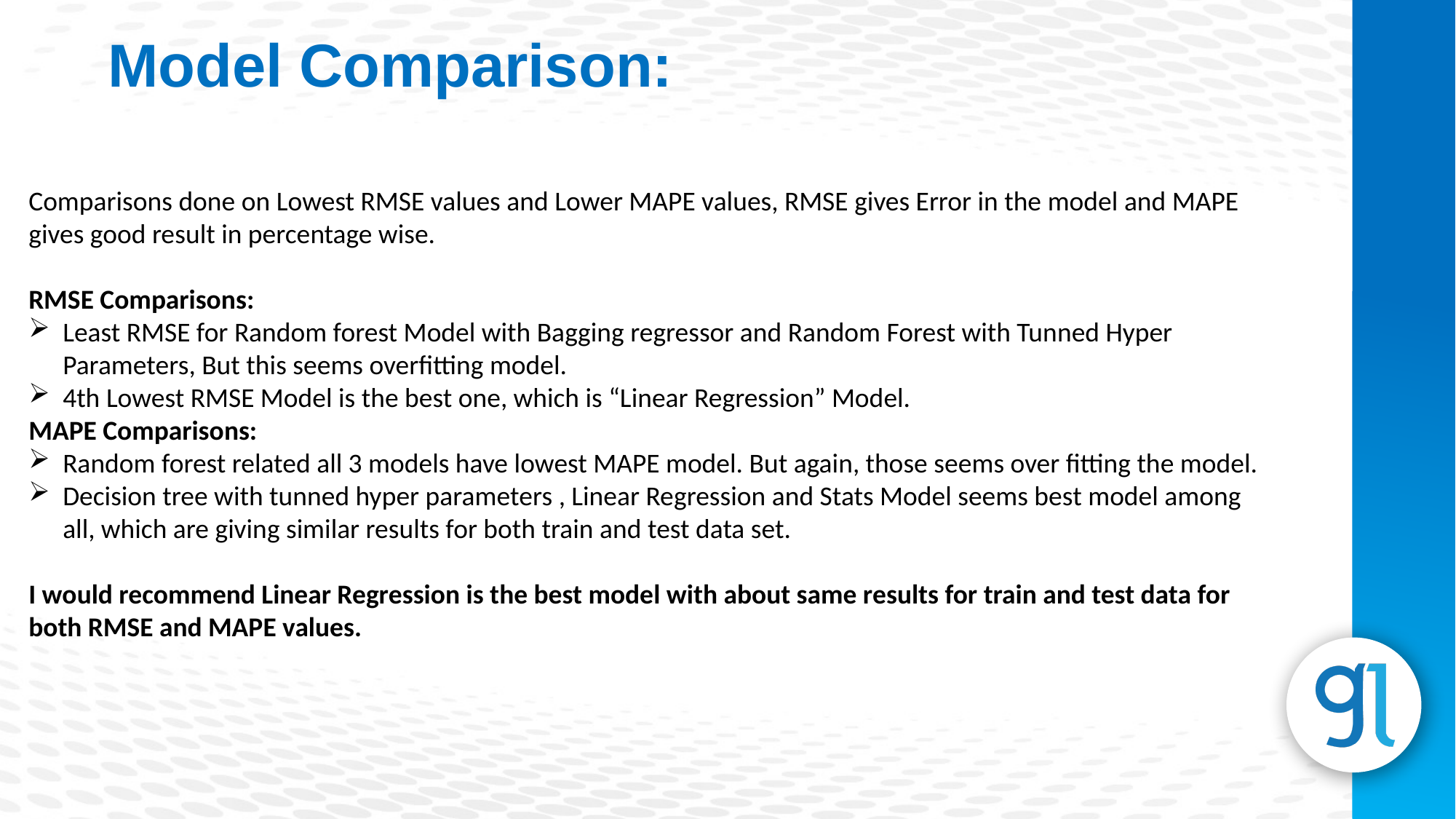

Model Comparison:
Comparisons done on Lowest RMSE values and Lower MAPE values, RMSE gives Error in the model and MAPE gives good result in percentage wise.

RMSE Comparisons:
Least RMSE for Random forest Model with Bagging regressor and Random Forest with Tunned Hyper Parameters, But this seems overfitting model.
4th Lowest RMSE Model is the best one, which is “Linear Regression” Model.
MAPE Comparisons:
Random forest related all 3 models have lowest MAPE model. But again, those seems over fitting the model.
Decision tree with tunned hyper parameters , Linear Regression and Stats Model seems best model among all, which are giving similar results for both train and test data set.

I would recommend Linear Regression is the best model with about same results for train and test data for both RMSE and MAPE values.